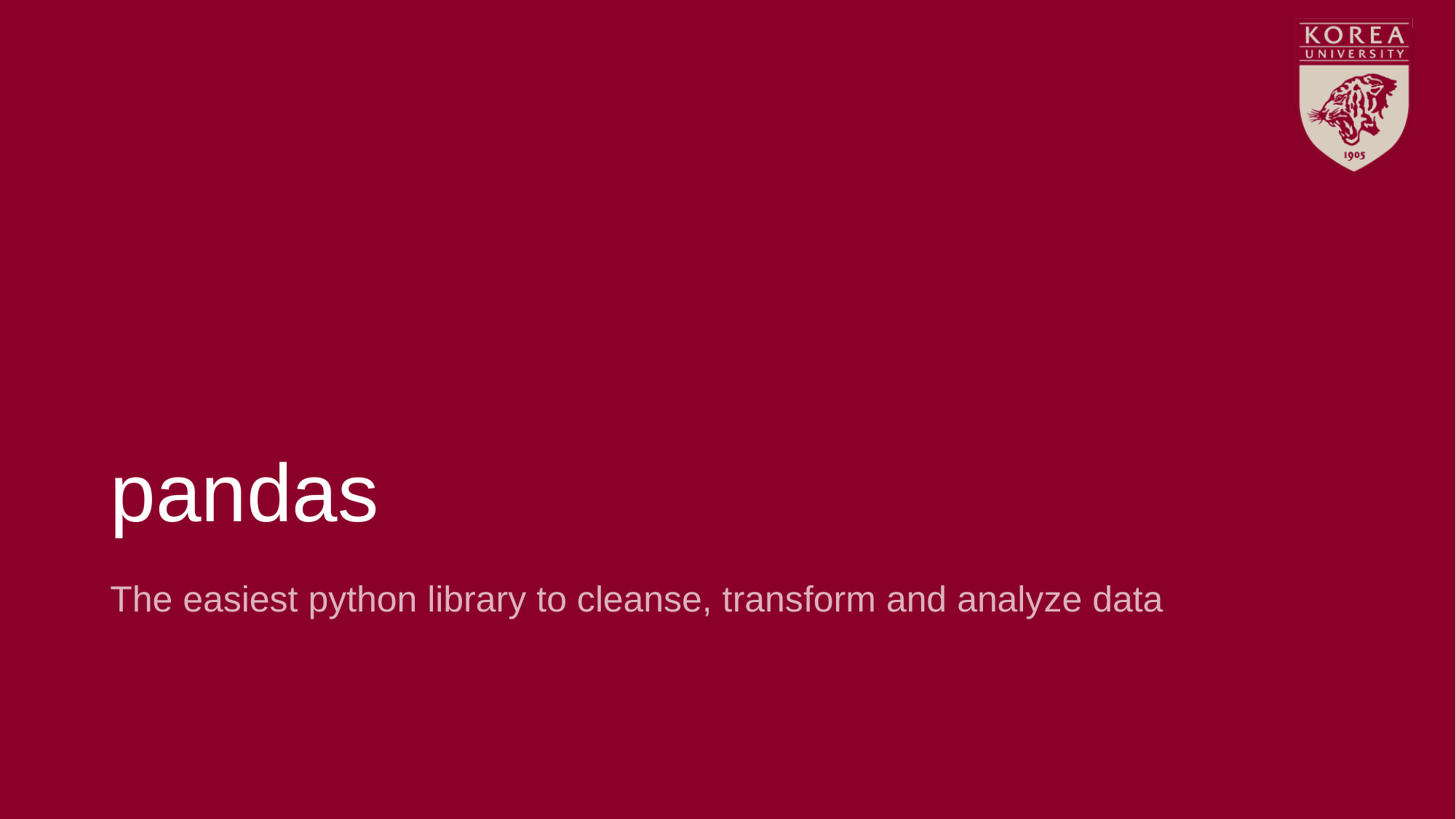

# pandas
The easiest python library to cleanse, transform and analyze data